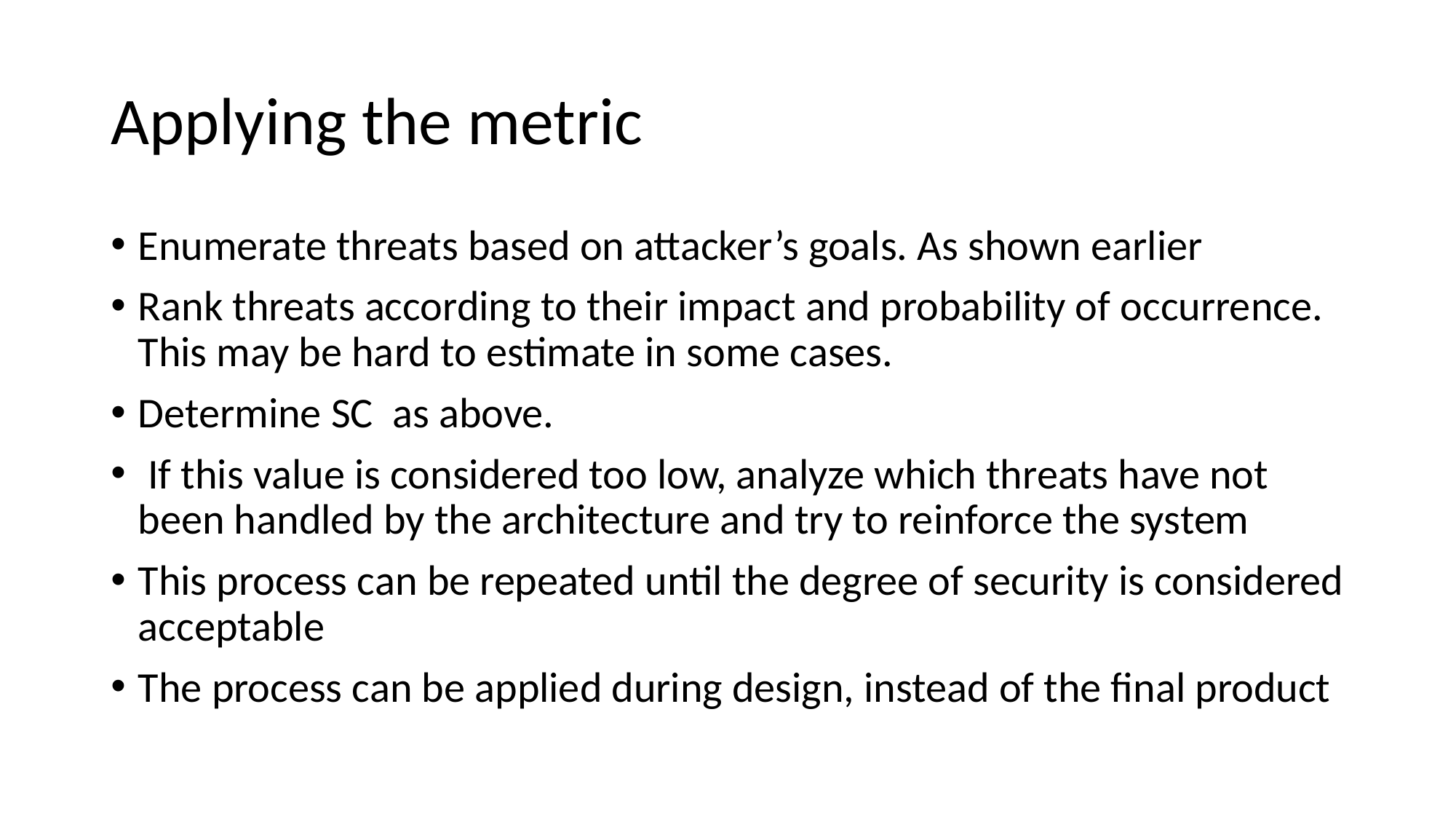

# Applying the metric
Enumerate threats based on attacker’s goals. As shown earlier
Rank threats according to their impact and probability of occurrence. This may be hard to estimate in some cases.
Determine SC  as above.
 If this value is considered too low, analyze which threats have not been handled by the architecture and try to reinforce the system
This process can be repeated until the degree of security is considered acceptable
The process can be applied during design, instead of the final product